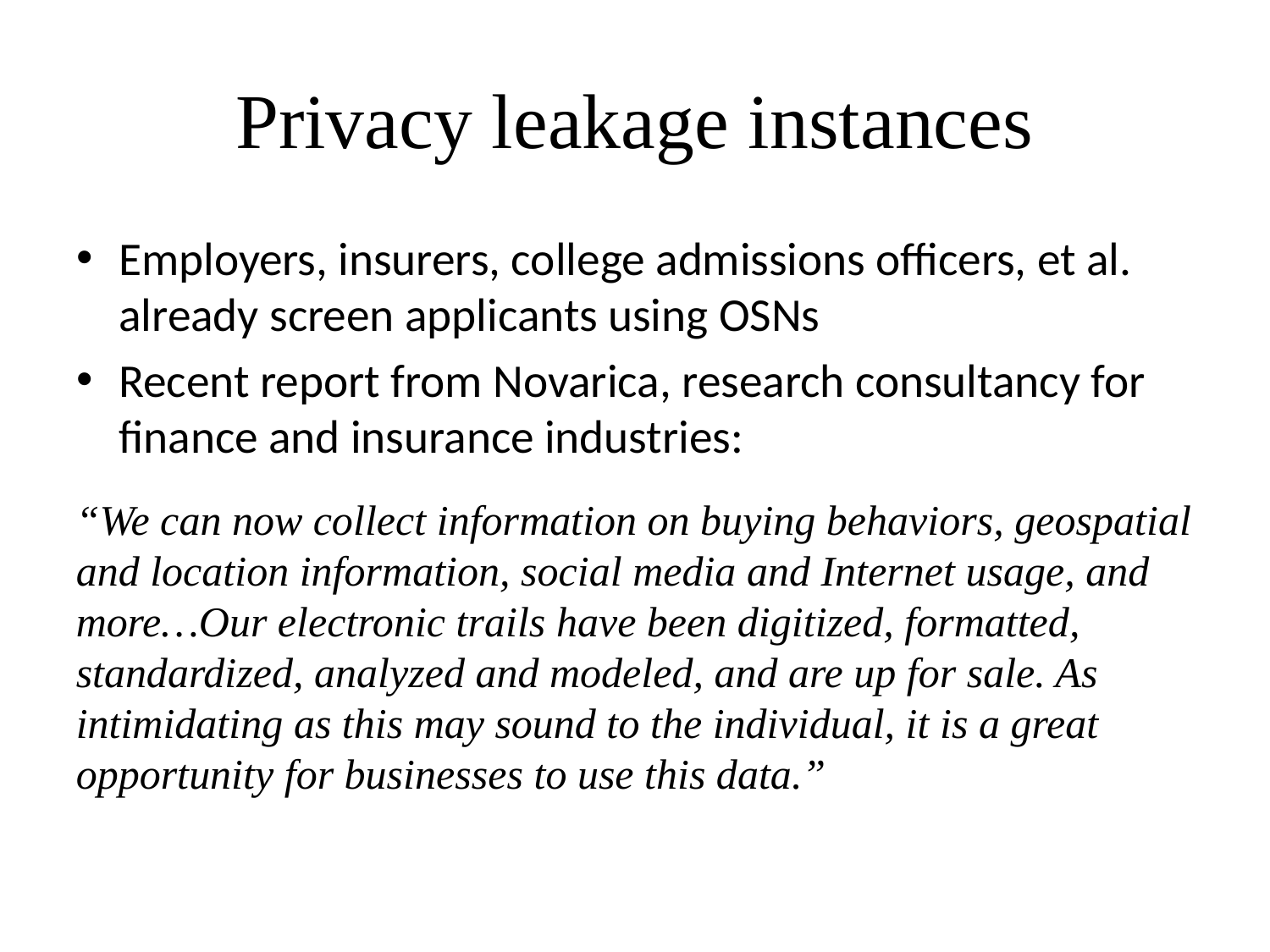

# Privacy leakage instances
Employers, insurers, college admissions officers, et al. already screen applicants using OSNs
Recent report from Novarica, research consultancy for finance and insurance industries:
“We can now collect information on buying behaviors, geospatial and location information, social media and Internet usage, and more…Our electronic trails have been digitized, formatted, standardized, analyzed and modeled, and are up for sale. As intimidating as this may sound to the individual, it is a great opportunity for businesses to use this data.”